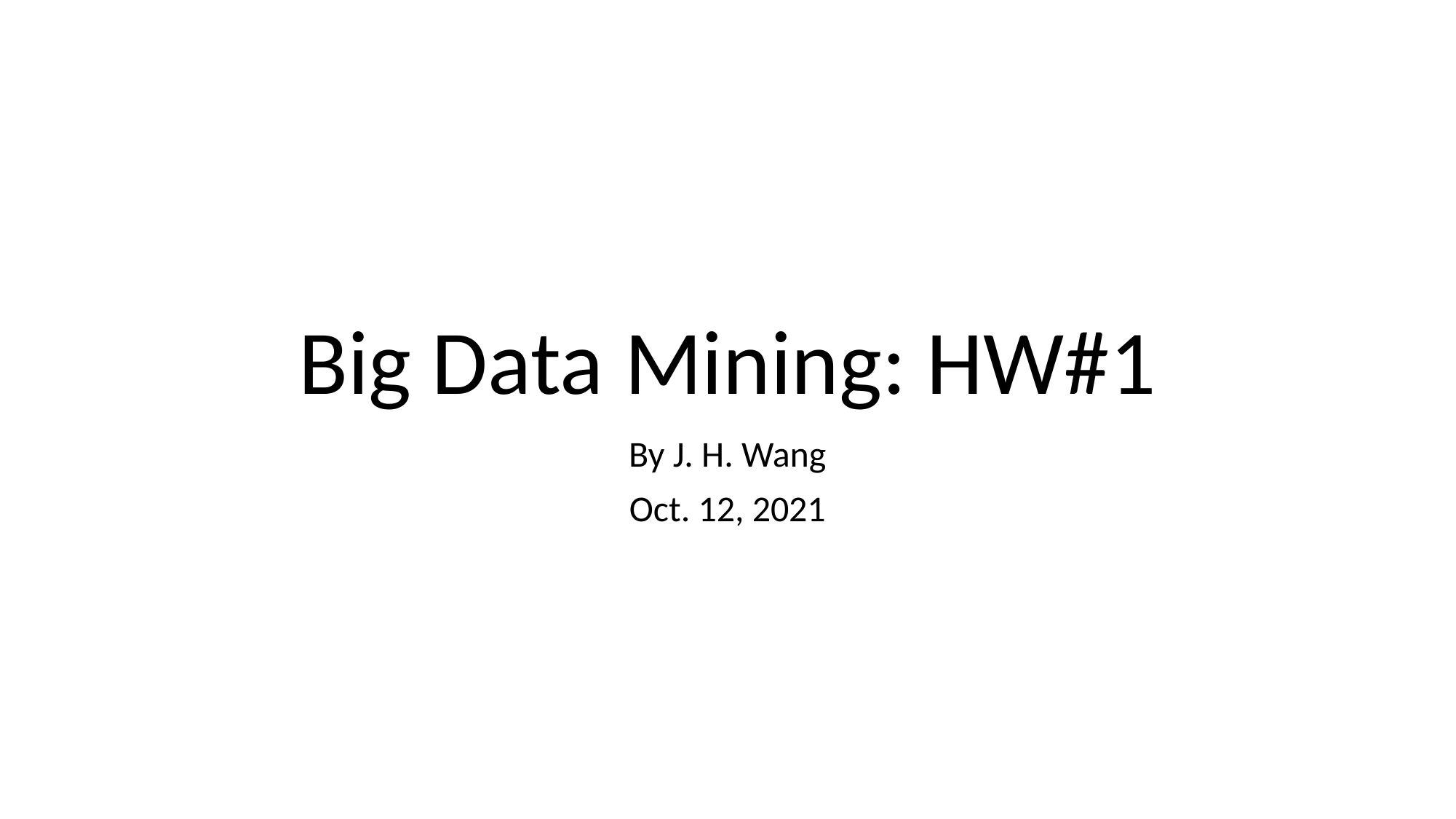

# Big Data Mining: HW#1
By J. H. Wang
Oct. 12, 2021